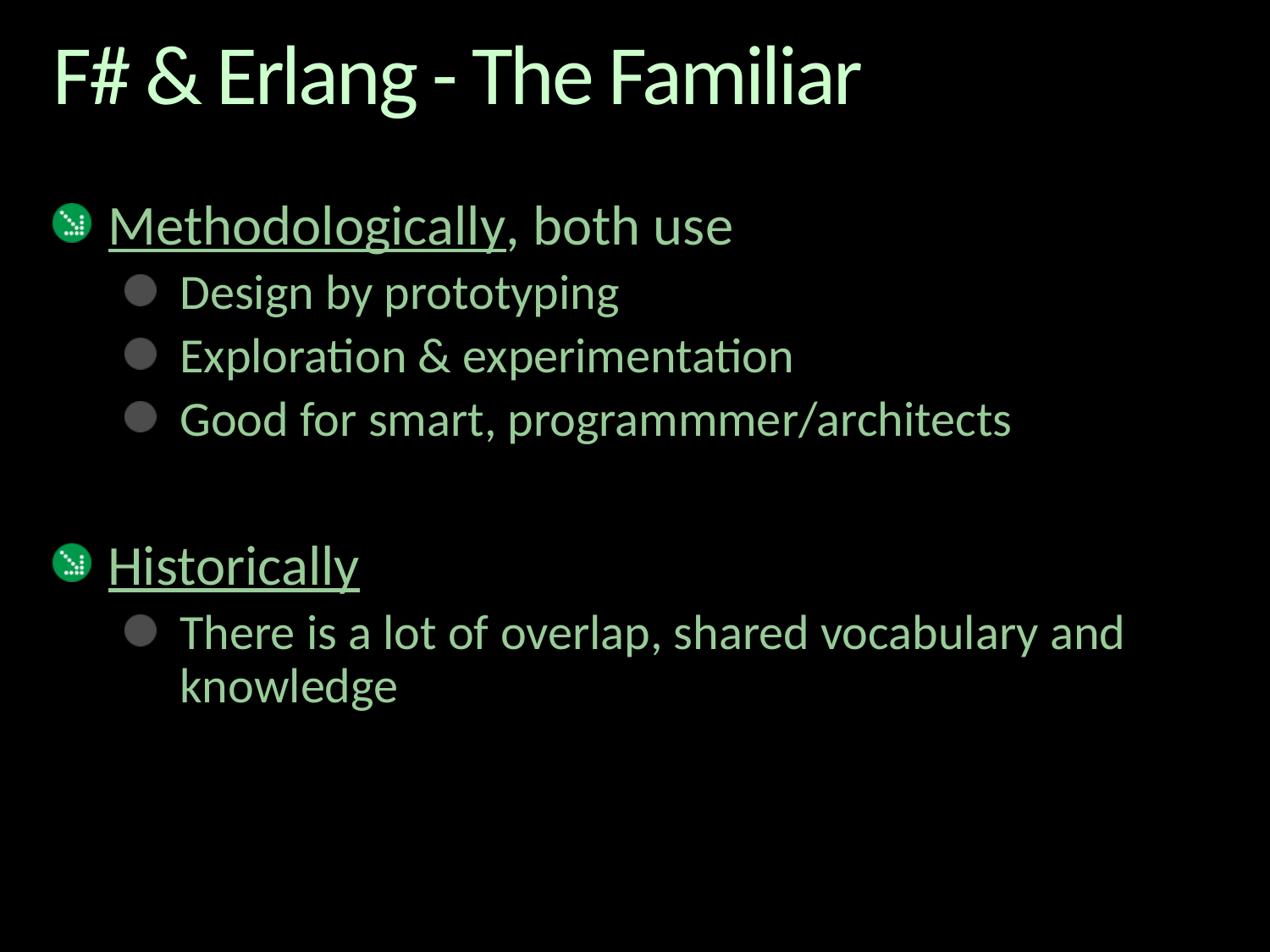

# F# & Erlang - The Familiar
Methodologically, both use
Design by prototyping
Exploration & experimentation
Good for smart, programmmer/architects

Historically
There is a lot of overlap, shared vocabulary and knowledge